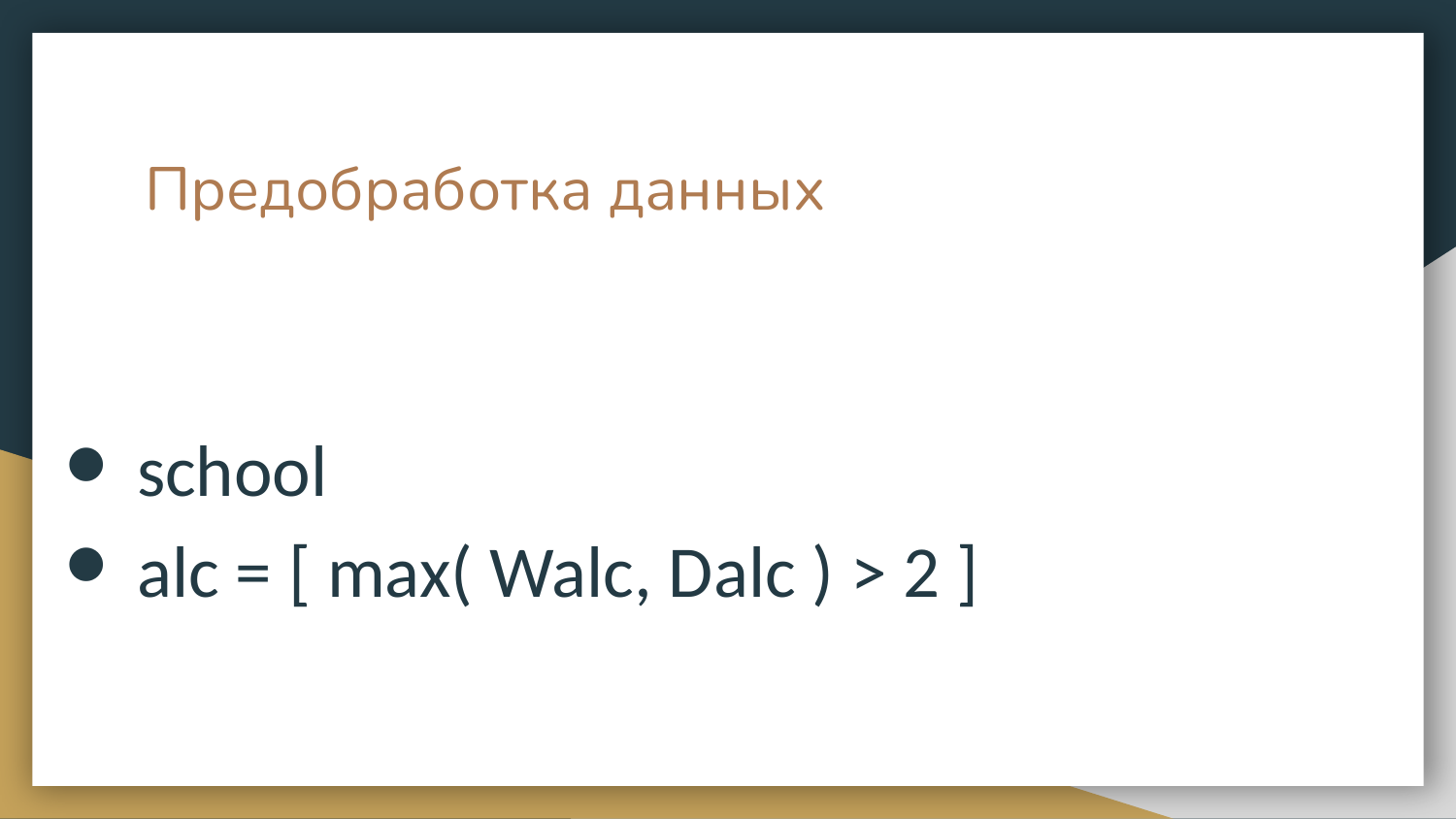

# Предобработка данных
school
alc = [ max( Walc, Dalc ) > 2 ]